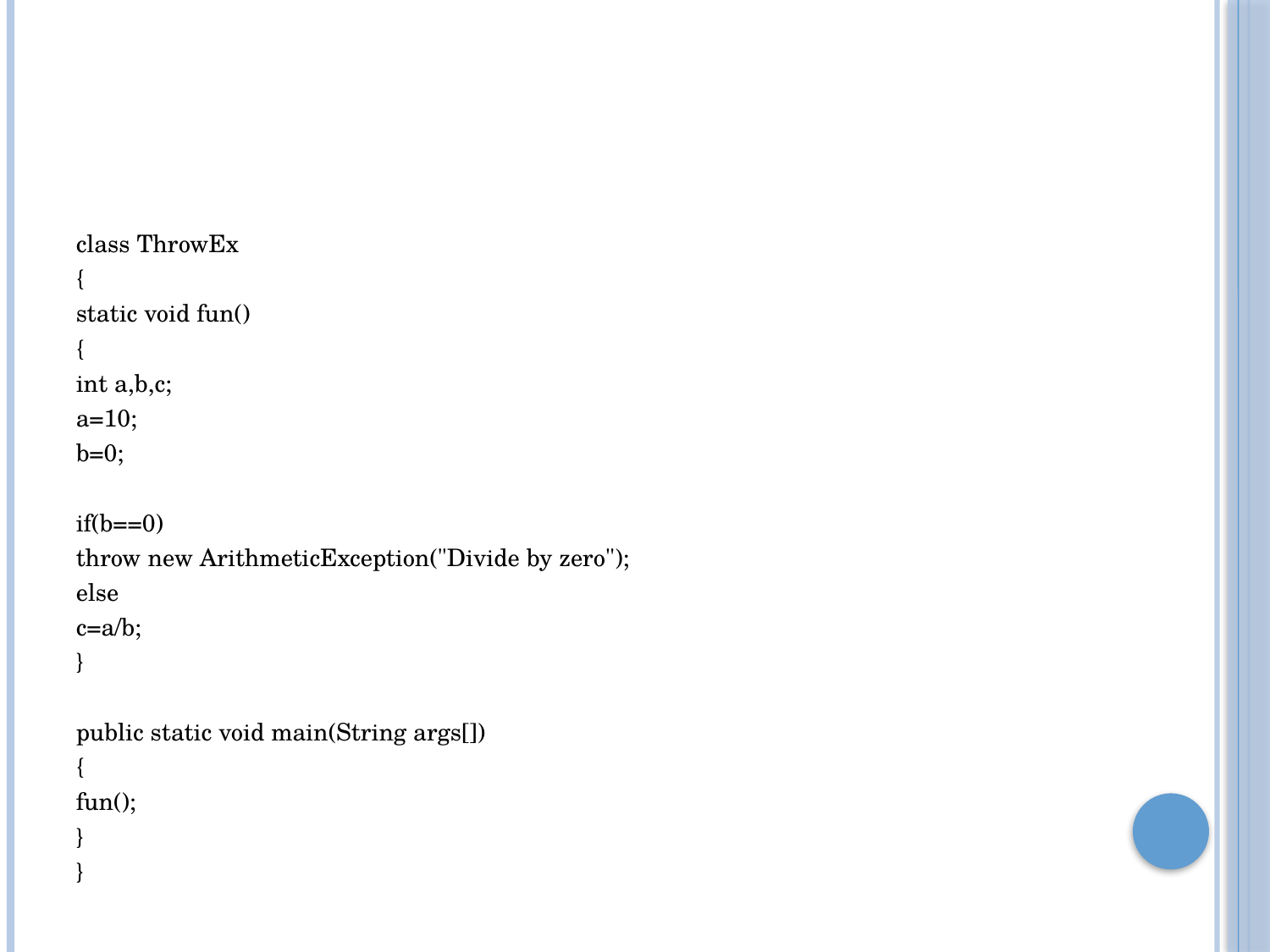

#
class ThrowEx
{
static void fun()
{
int a,b,c;
a=10;
b=0;

if(b==0)
throw new ArithmeticException("Divide by zero");
else
c=a/b;
}

public static void main(String args[])
{
fun();
}
}